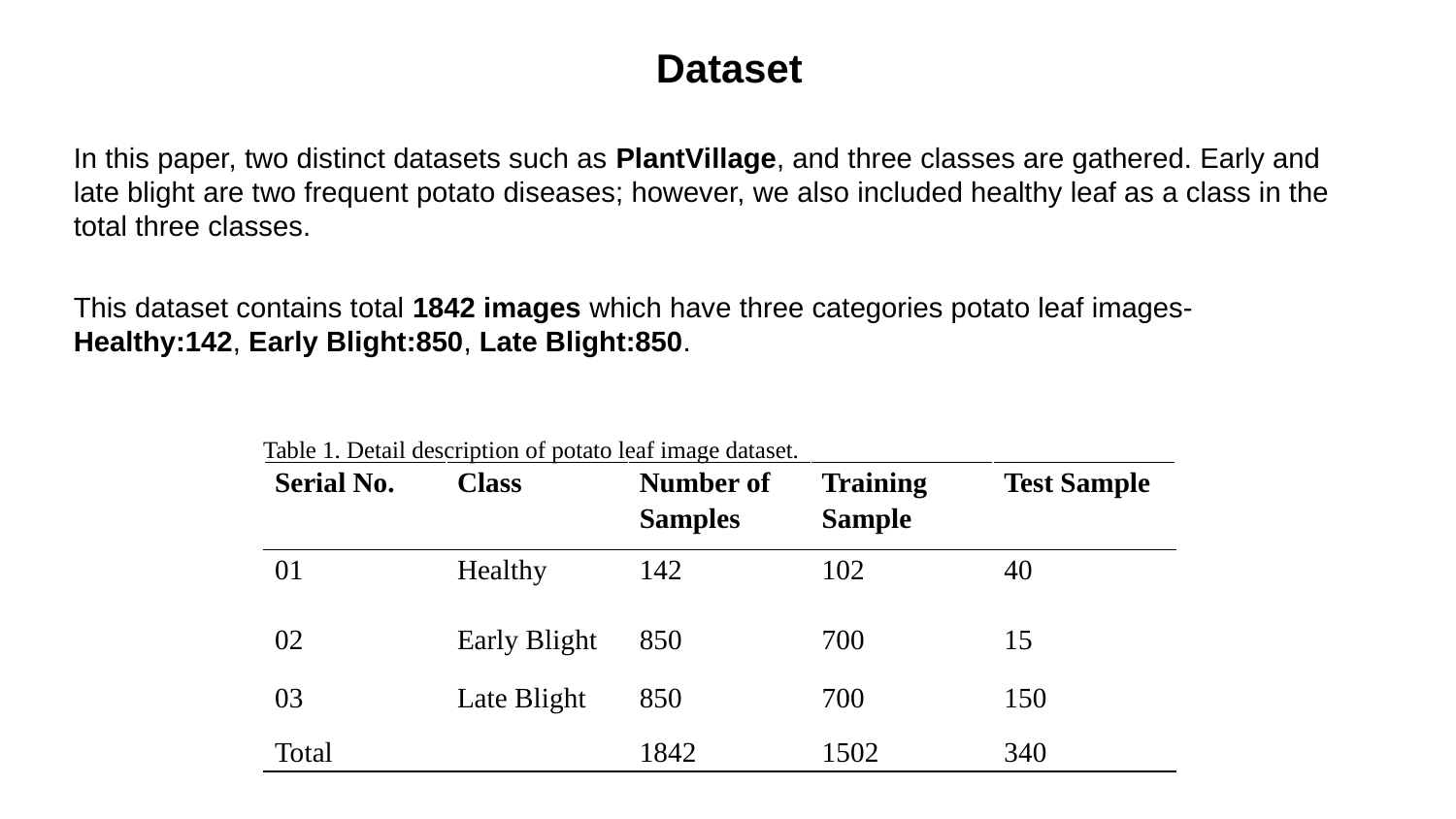

Dataset
In this paper, two distinct datasets such as PlantVillage, and three classes are gathered. Early and late blight are two frequent potato diseases; however, we also included healthy leaf as a class in the total three classes.
This dataset contains total 1842 images which have three categories potato leaf images- Healthy:142, Early Blight:850, Late Blight:850.
Table 1. Detail description of potato leaf image dataset.

| Serial No. | Class | Number of Samples | Training Sample | Test Sample |
| --- | --- | --- | --- | --- |
| 01 | Healthy | 142 | 102 | 40 |
| 02 | Early Blight | 850 | 700 | 15 |
| 03 | Late Blight | 850 | 700 | 150 |
| Total |  | 1842 | 1502 | 340 |